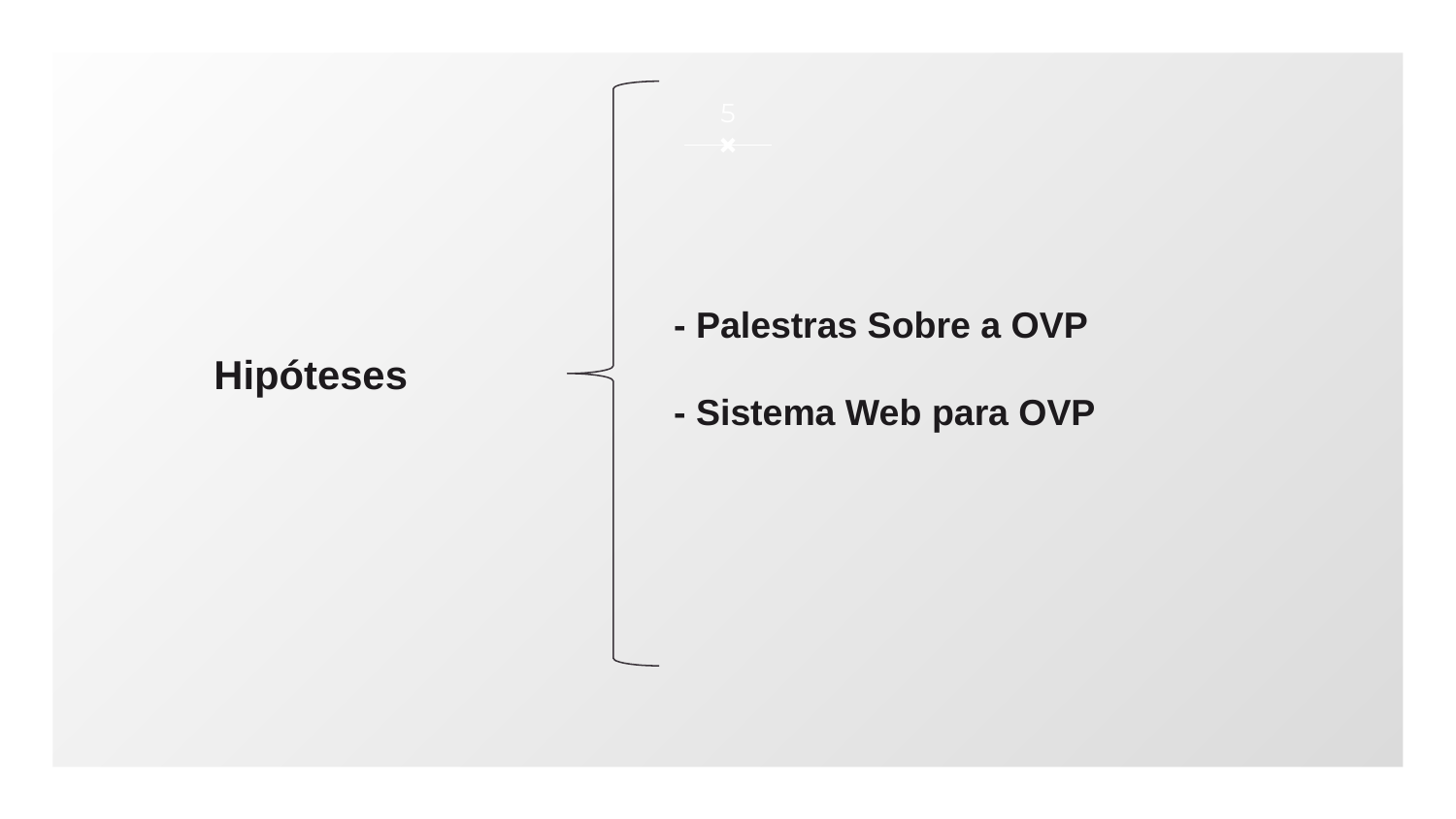

5
- Palestras Sobre a OVP

- Sistema Web para OVP
Hipóteses